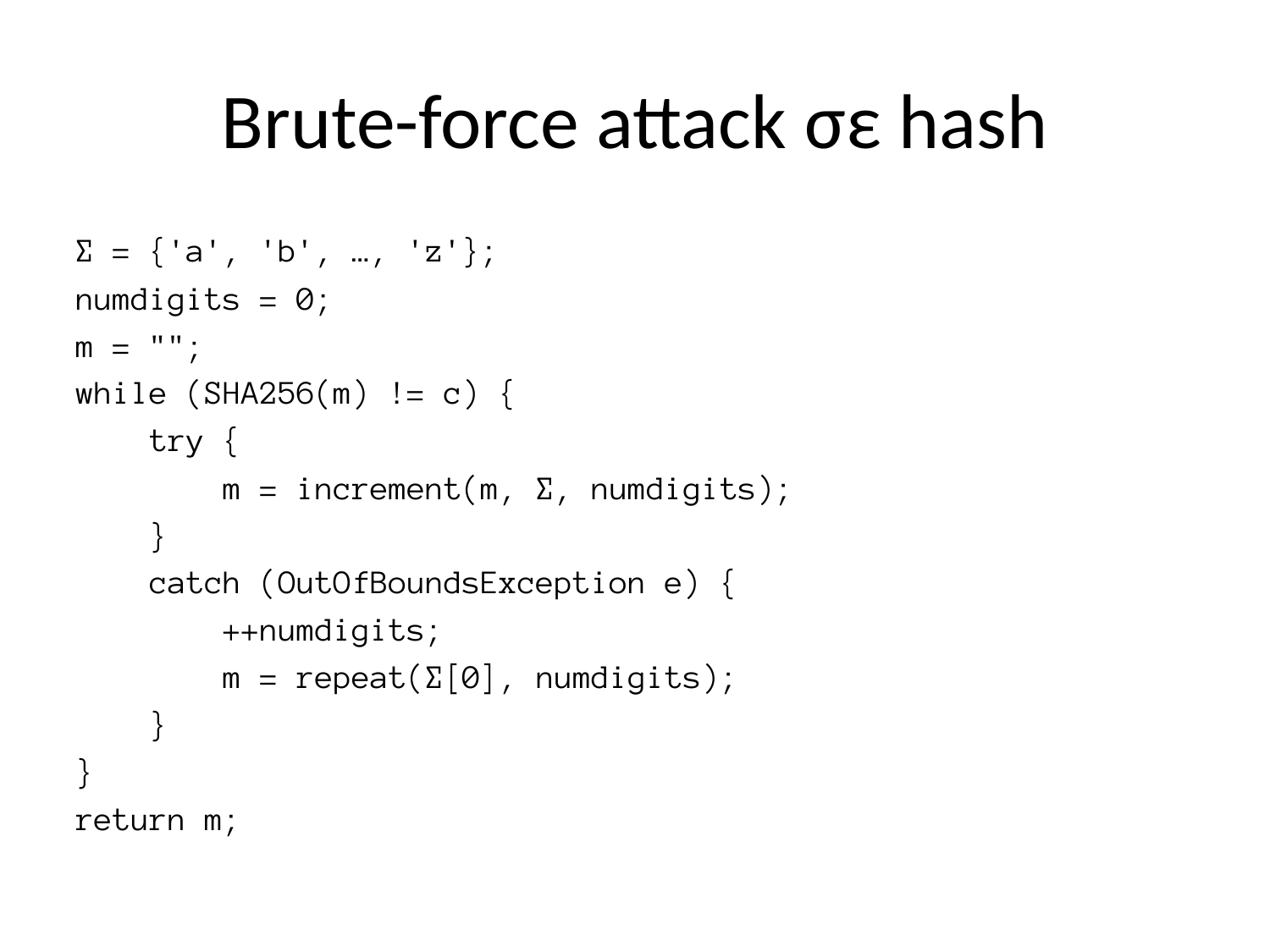

# Brute-force attack σε hash
Σ = {'a', 'b', …, 'z'};
numdigits = 0;
m = "";
while (SHA256(m) != c) {
    try {
        m = increment(m, Σ, numdigits);
    }
    catch (OutOfBoundsException e) {
        ++numdigits;
        m = repeat(Σ[0], numdigits);
    }
}
return m;